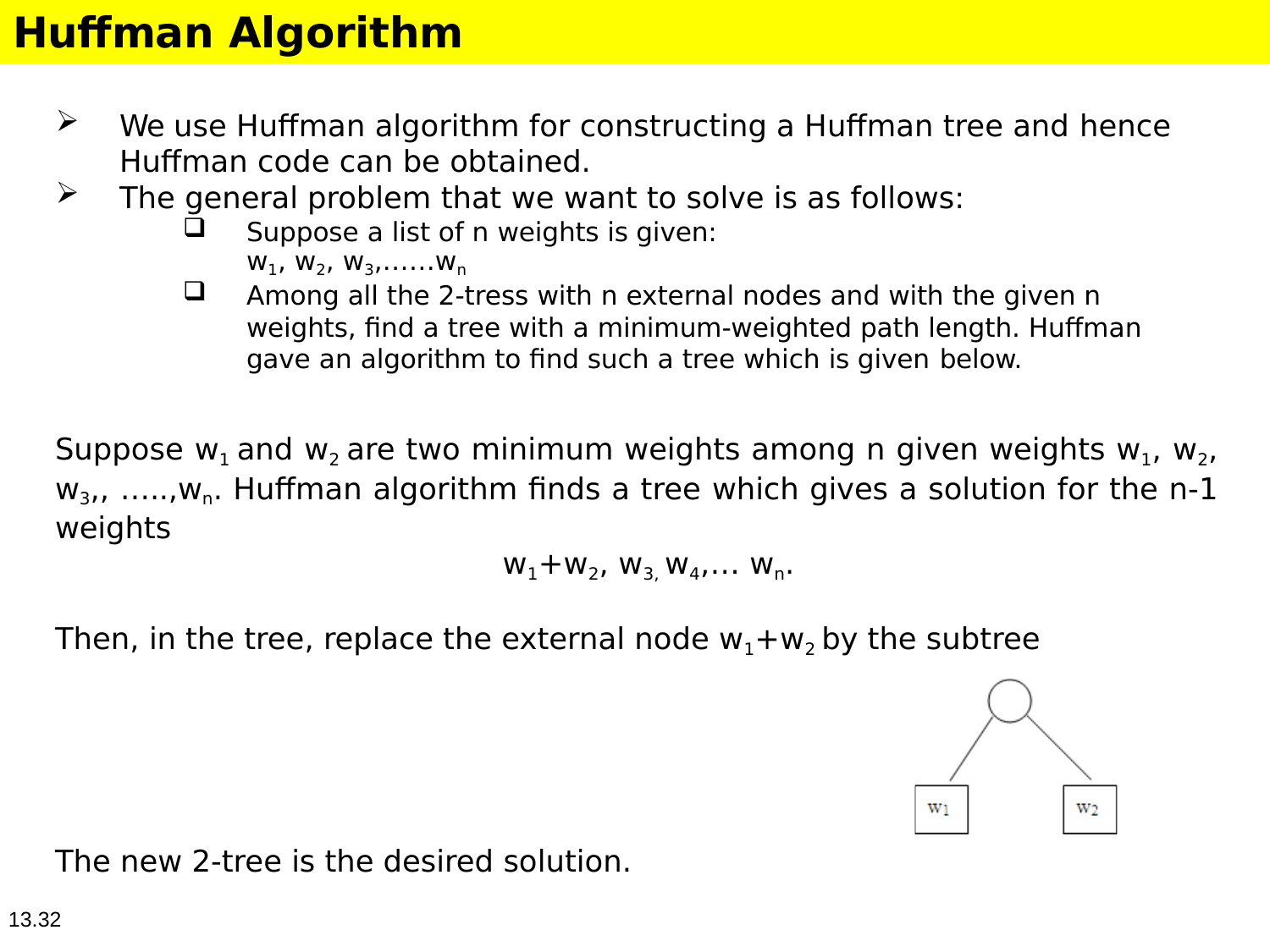

# Huffman Algorithm
We use Huffman algorithm for constructing a Huffman tree and hence
Huffman code can be obtained.
The general problem that we want to solve is as follows:
Suppose a list of n weights is given:  w1, w2, w3,……wn
Among all the 2-tress with n external nodes and with the given n  weights, find a tree with a minimum-weighted path length. Huffman  gave an algorithm to find such a tree which is given below.

Suppose w1 and w2 are two minimum weights among n given weights w1, w2,  w3,, …..,wn. Huffman algorithm finds a tree which gives a solution for the n-1  weights
w1+w2, w3, w4,… wn.
Then, in the tree, replace the external node w1+w2 by the subtree

The new 2-tree is the desired solution.
13.32